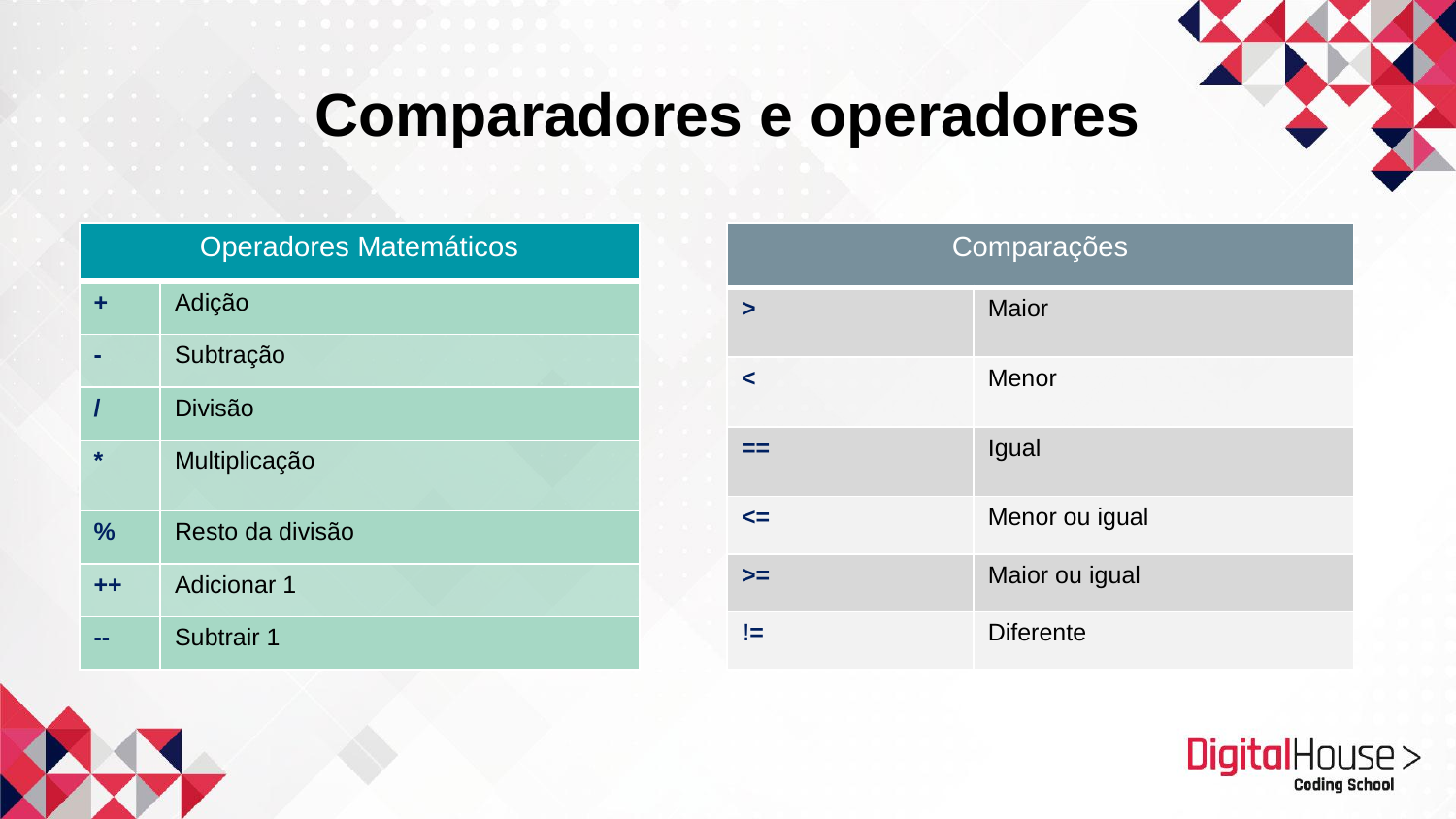

Comparadores e operadores
| Operadores Matemáticos |  |
| --- | --- |
| + | Adição |
| - | Subtração |
| / | Divisão |
| \* | Multiplicação |
| % | Resto da divisão |
| ++ | Adicionar 1 |
| -- | Subtrair 1 |
| Comparações |  |
| --- | --- |
| > | Maior |
| < | Menor |
| == | Igual |
| <= | Menor ou igual |
| >= | Maior ou igual |
| != | Diferente |